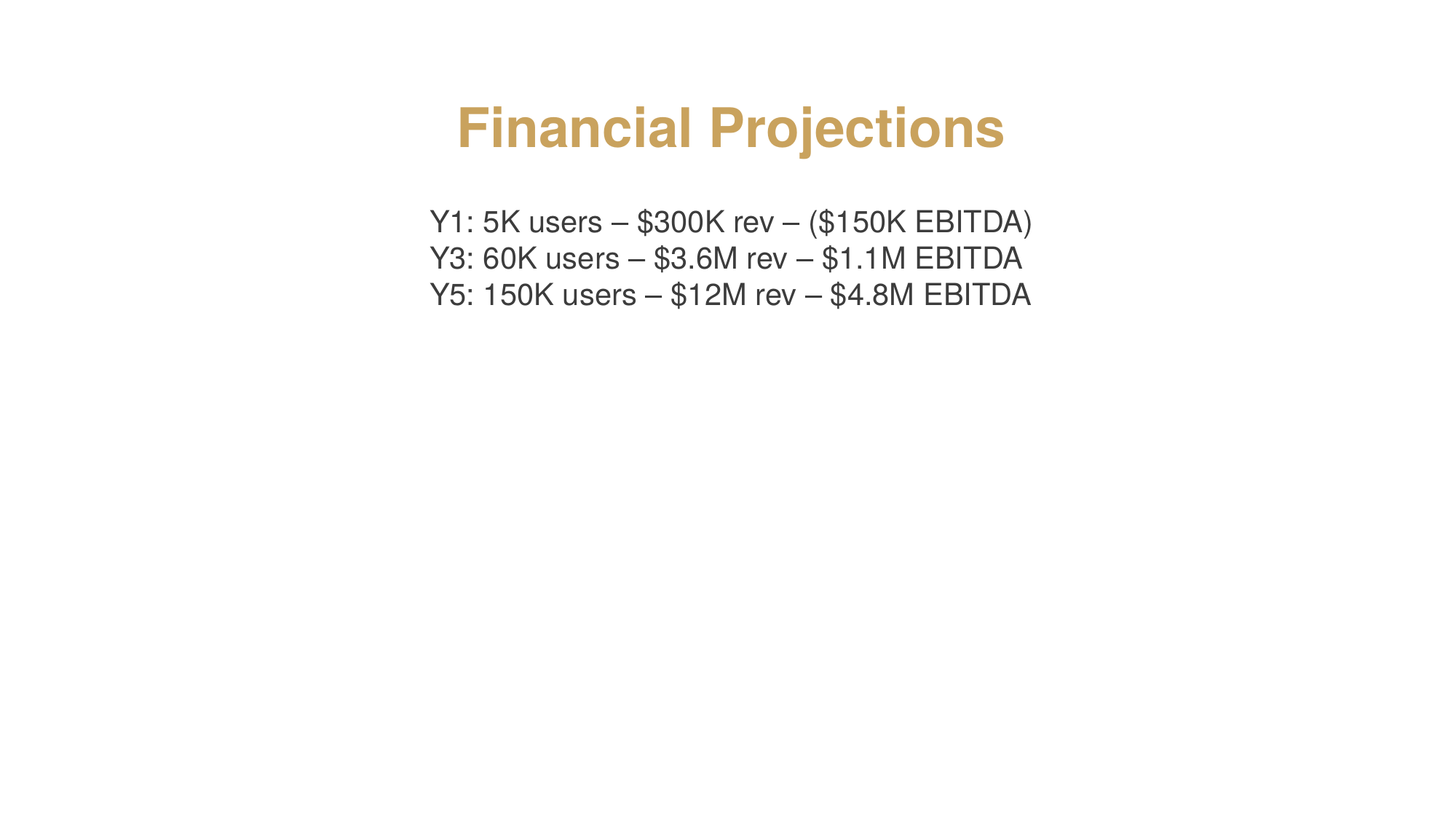

Financial Projections

Y1: 5K users – $300K rev – ($150K EBITDA)
Y3: 60K users – $3.6M rev – $1.1M EBITDA
Y5: 150K users – $12M rev – $4.8M EBITDA